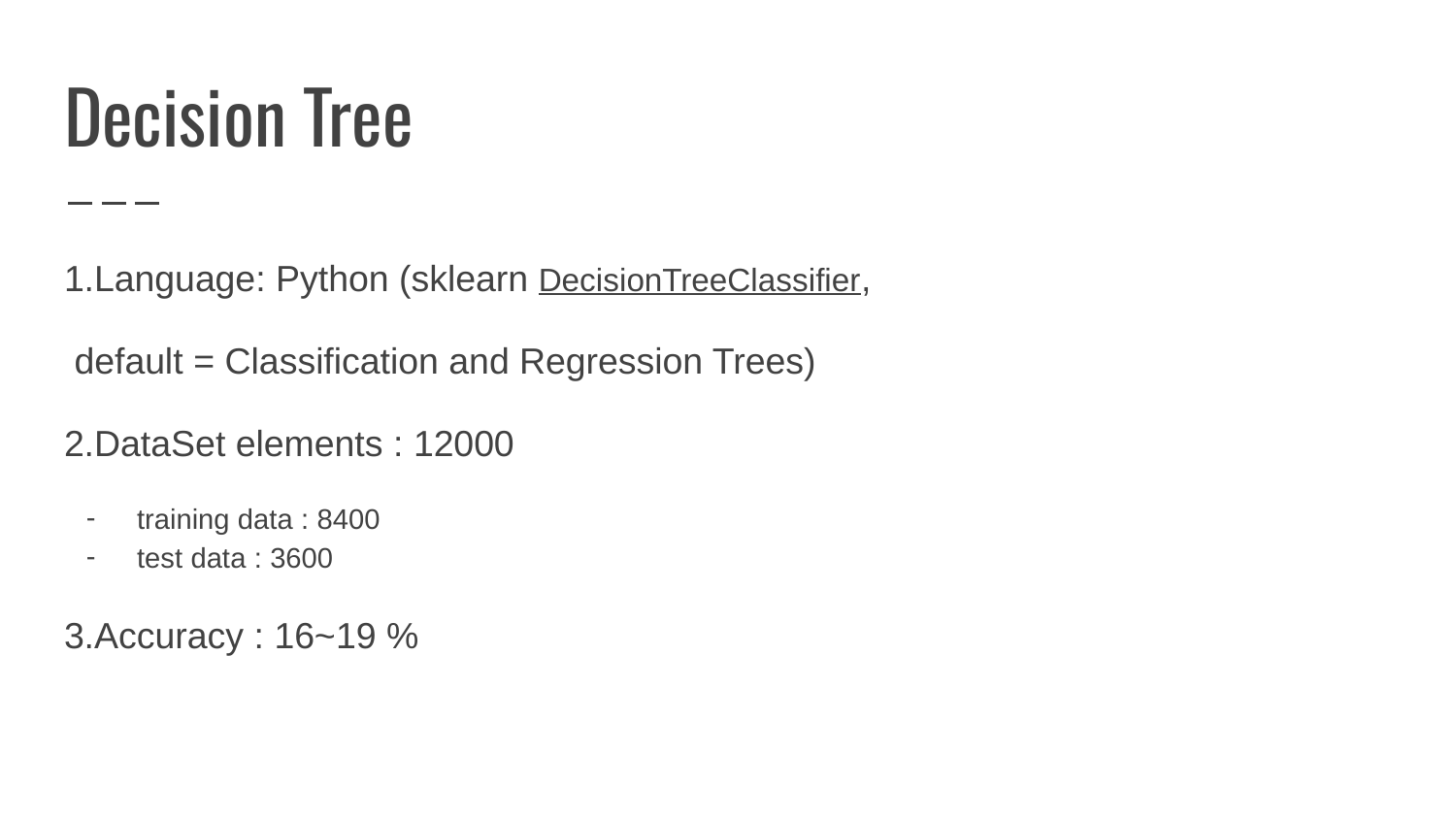

# Decision Tree
1.Language: Python (sklearn DecisionTreeClassifier,
 default = Classification and Regression Trees)
2.DataSet elements : 12000
training data : 8400
test data : 3600
3.Accuracy : 16~19 %